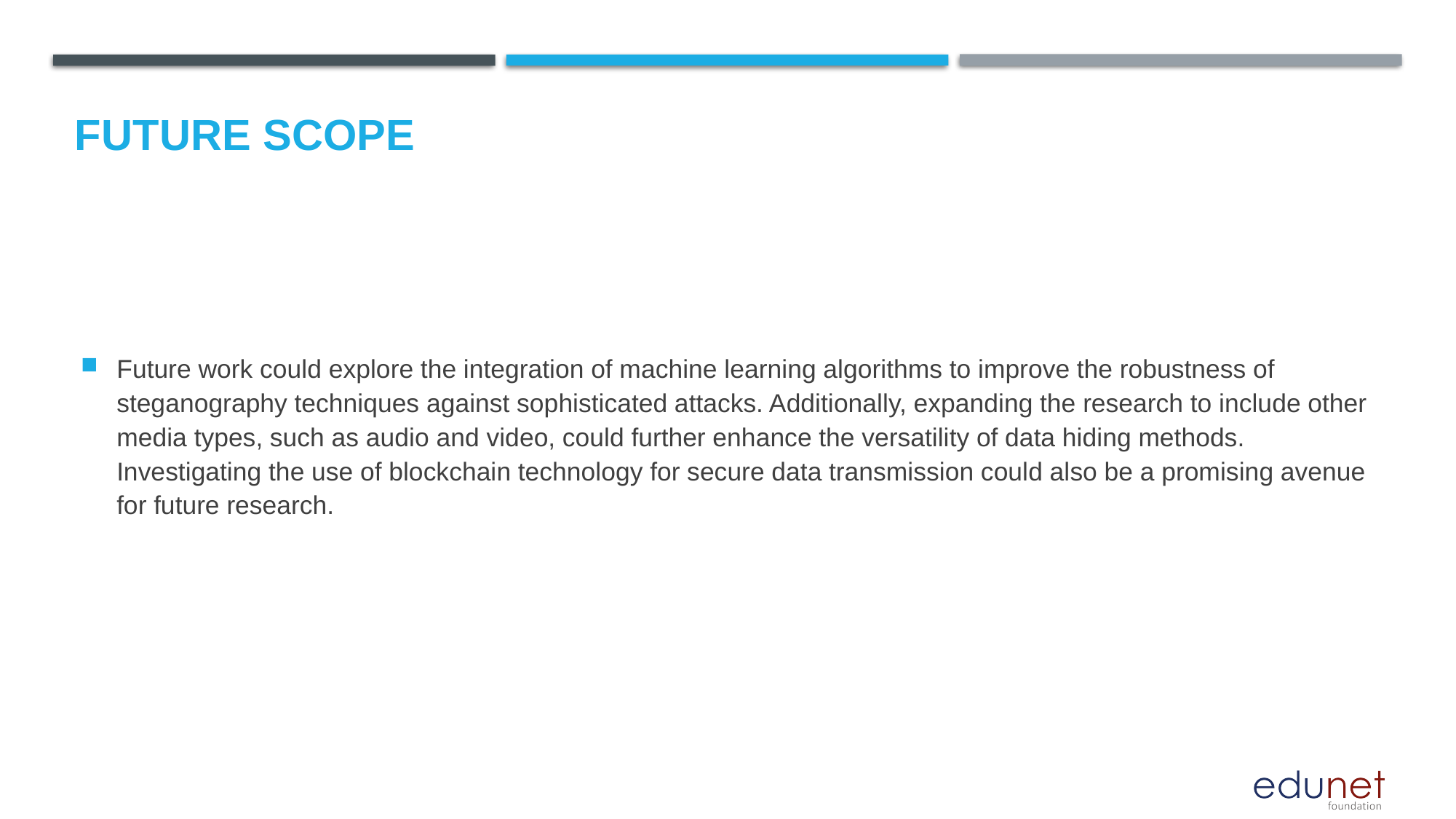

Future scope
Future work could explore the integration of machine learning algorithms to improve the robustness of steganography techniques against sophisticated attacks. Additionally, expanding the research to include other media types, such as audio and video, could further enhance the versatility of data hiding methods. Investigating the use of blockchain technology for secure data transmission could also be a promising avenue for future research.